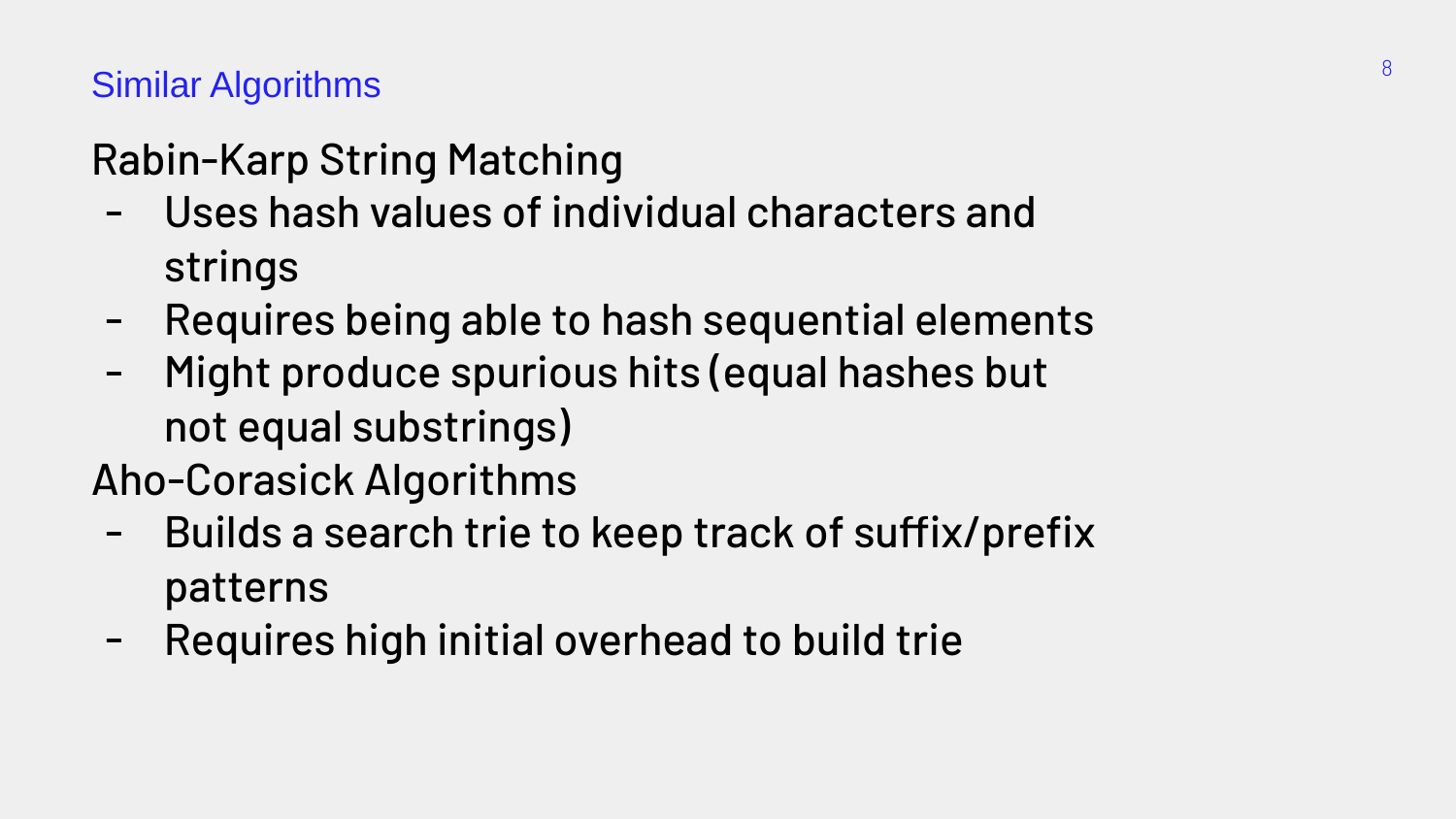

8
Similar Algorithms
Rabin-Karp String Matching
Uses hash values of individual characters and strings
Requires being able to hash sequential elements
Might produce spurious hits (equal hashes but not equal substrings)
Aho-Corasick Algorithms
Builds a search trie to keep track of suffix/prefix patterns
Requires high initial overhead to build trie